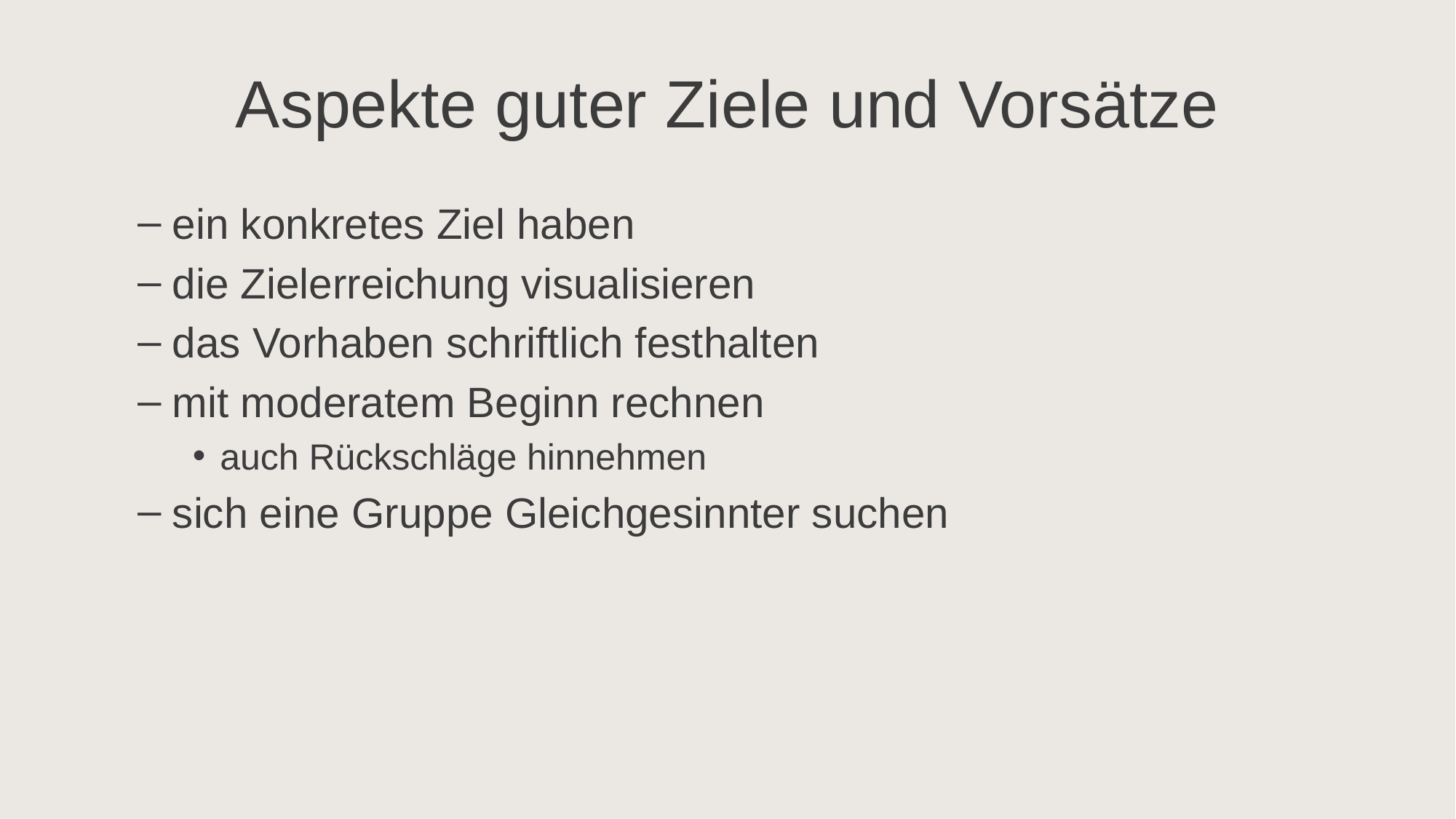

# Aspekte guter Ziele und Vorsätze
ein konkretes Ziel haben
die Zielerreichung visualisieren
das Vorhaben schriftlich festhalten
mit moderatem Beginn rechnen
auch Rückschläge hinnehmen
sich eine Gruppe Gleichgesinnter suchen